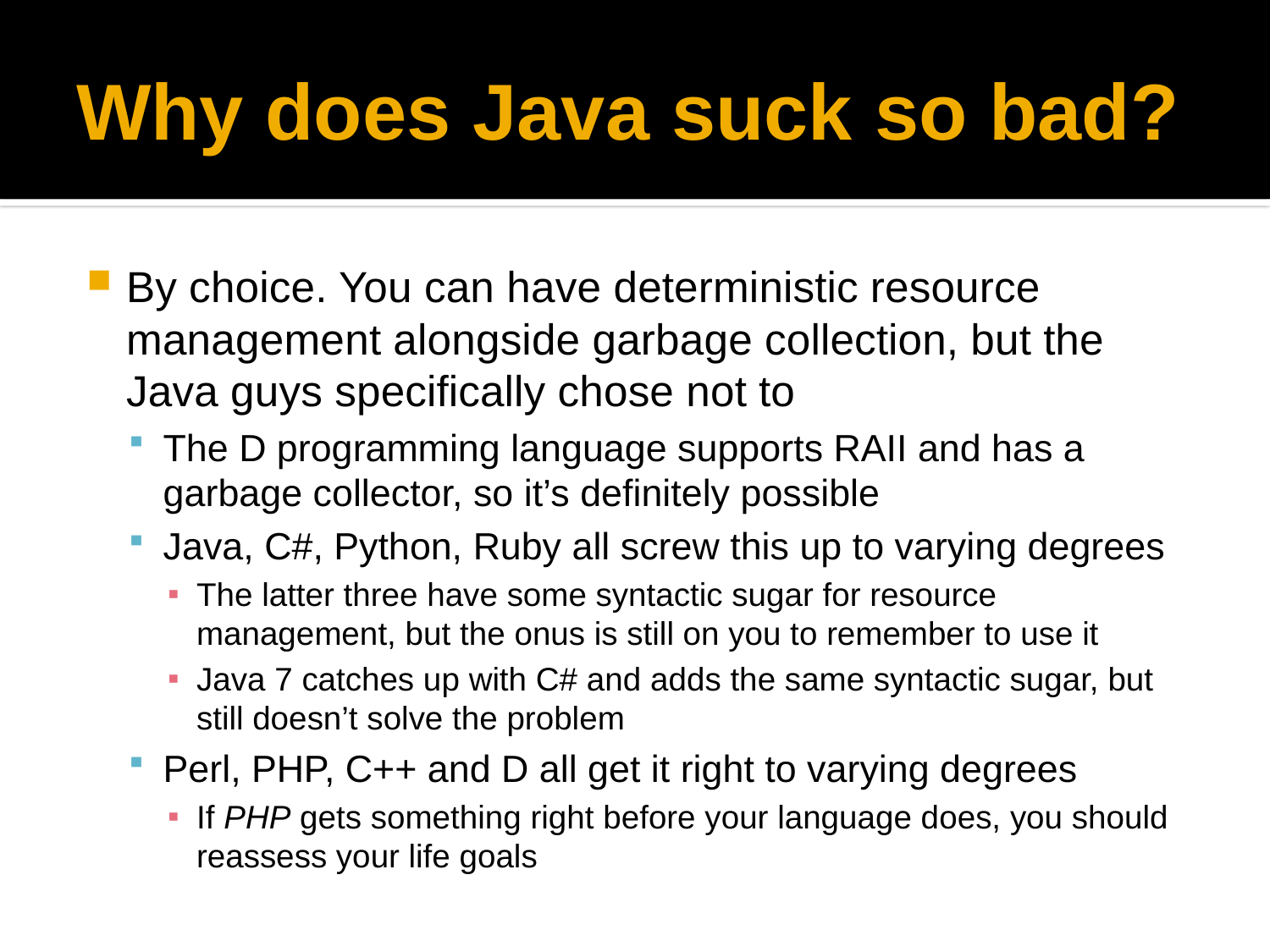

# Why does Java suck so bad?
By choice. You can have deterministic resource management alongside garbage collection, but the Java guys specifically chose not to
The D programming language supports RAII and has a garbage collector, so it’s definitely possible
Java, C#, Python, Ruby all screw this up to varying degrees
The latter three have some syntactic sugar for resource management, but the onus is still on you to remember to use it
Java 7 catches up with C# and adds the same syntactic sugar, but still doesn’t solve the problem
Perl, PHP, C++ and D all get it right to varying degrees
If PHP gets something right before your language does, you should reassess your life goals